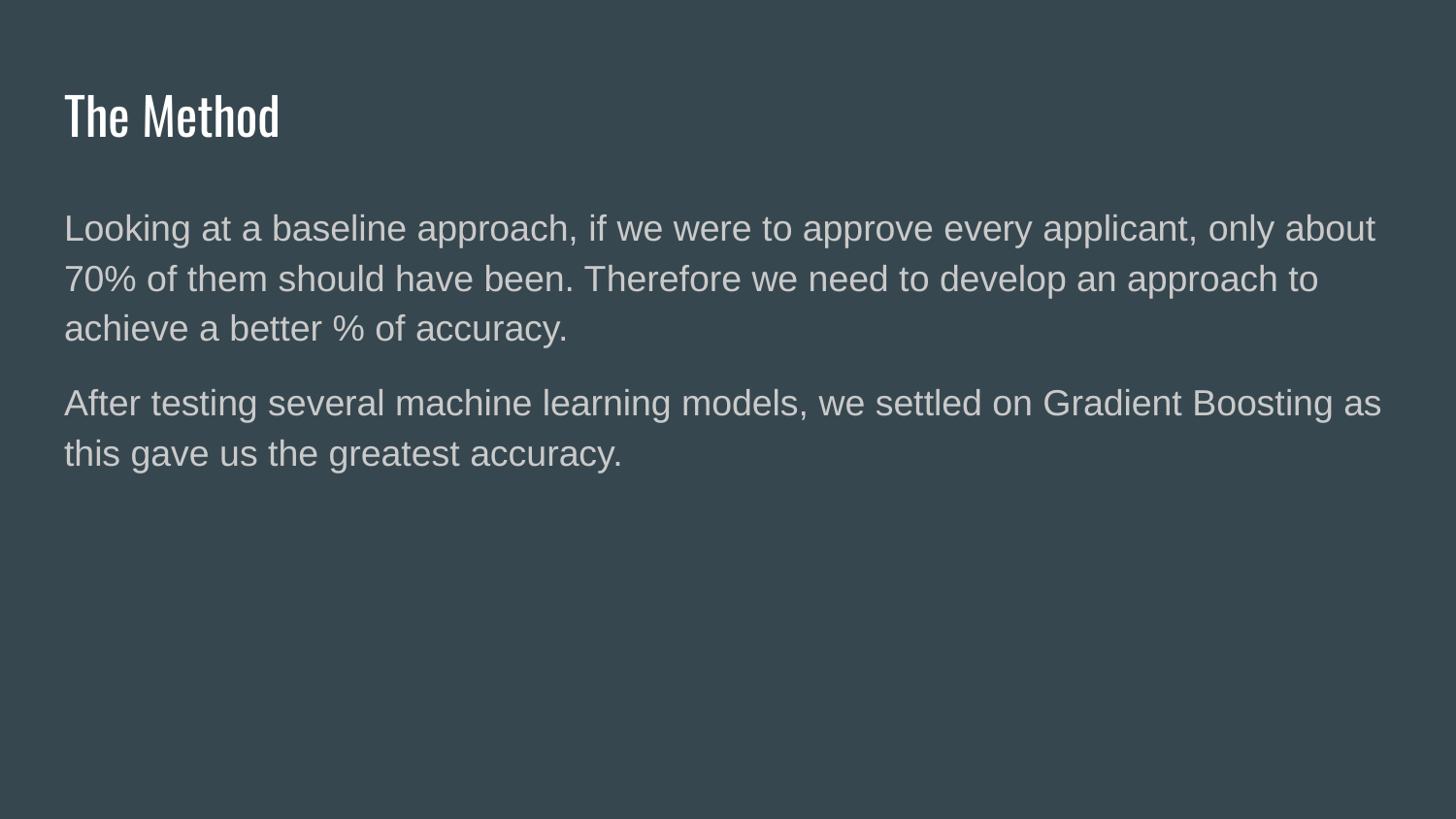

# The Method
Looking at a baseline approach, if we were to approve every applicant, only about 70% of them should have been. Therefore we need to develop an approach to achieve a better % of accuracy.
After testing several machine learning models, we settled on Gradient Boosting as this gave us the greatest accuracy.